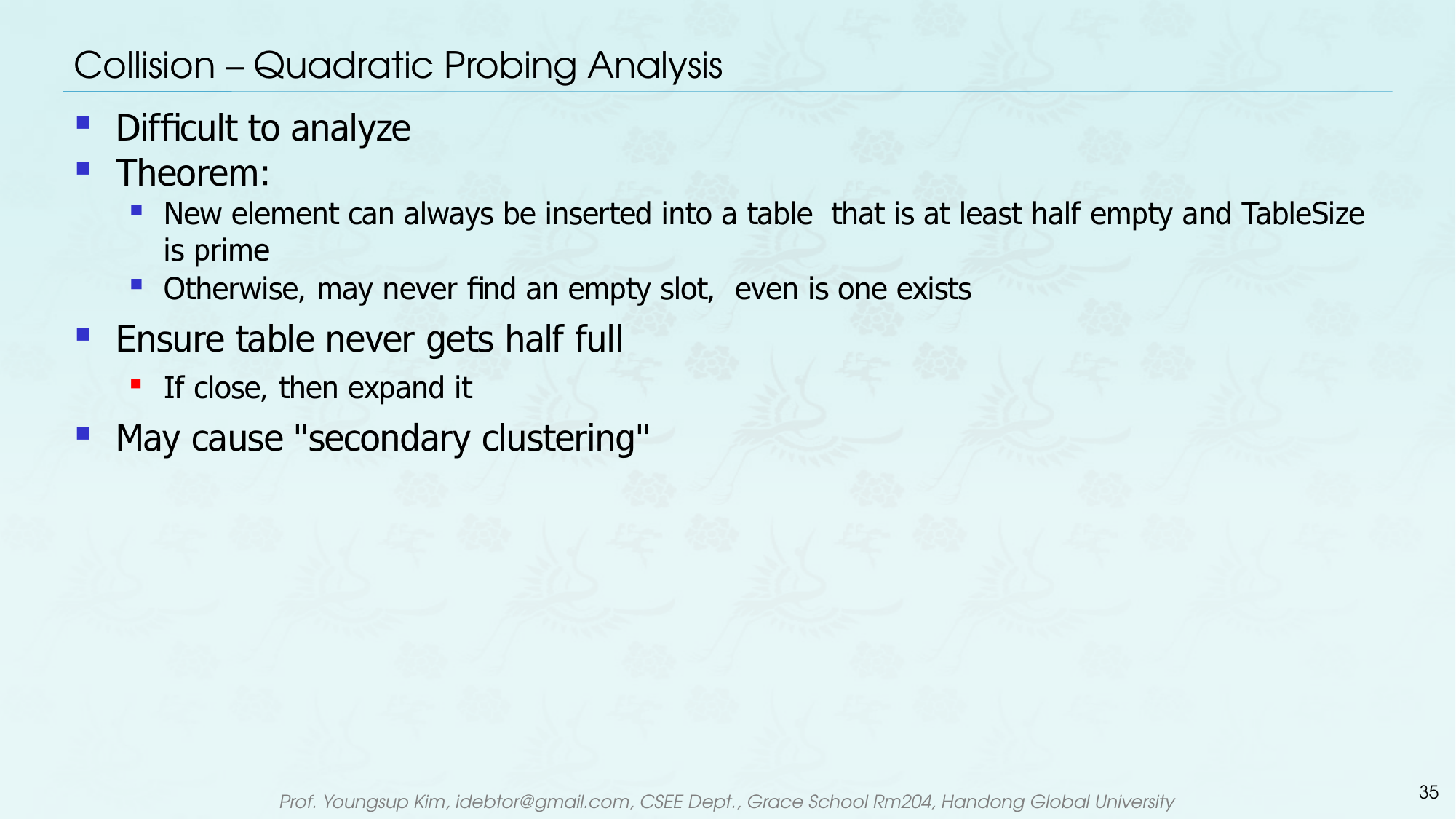

# Collision – Quadratic Probing Analysis
Difficult to analyze
Theorem:
New element can always be inserted into a table  that is at least half empty and TableSize is prime
Otherwise, may never find an empty slot,  even is one exists
Ensure table never gets half full
If close, then expand it
May cause "secondary clustering"

35